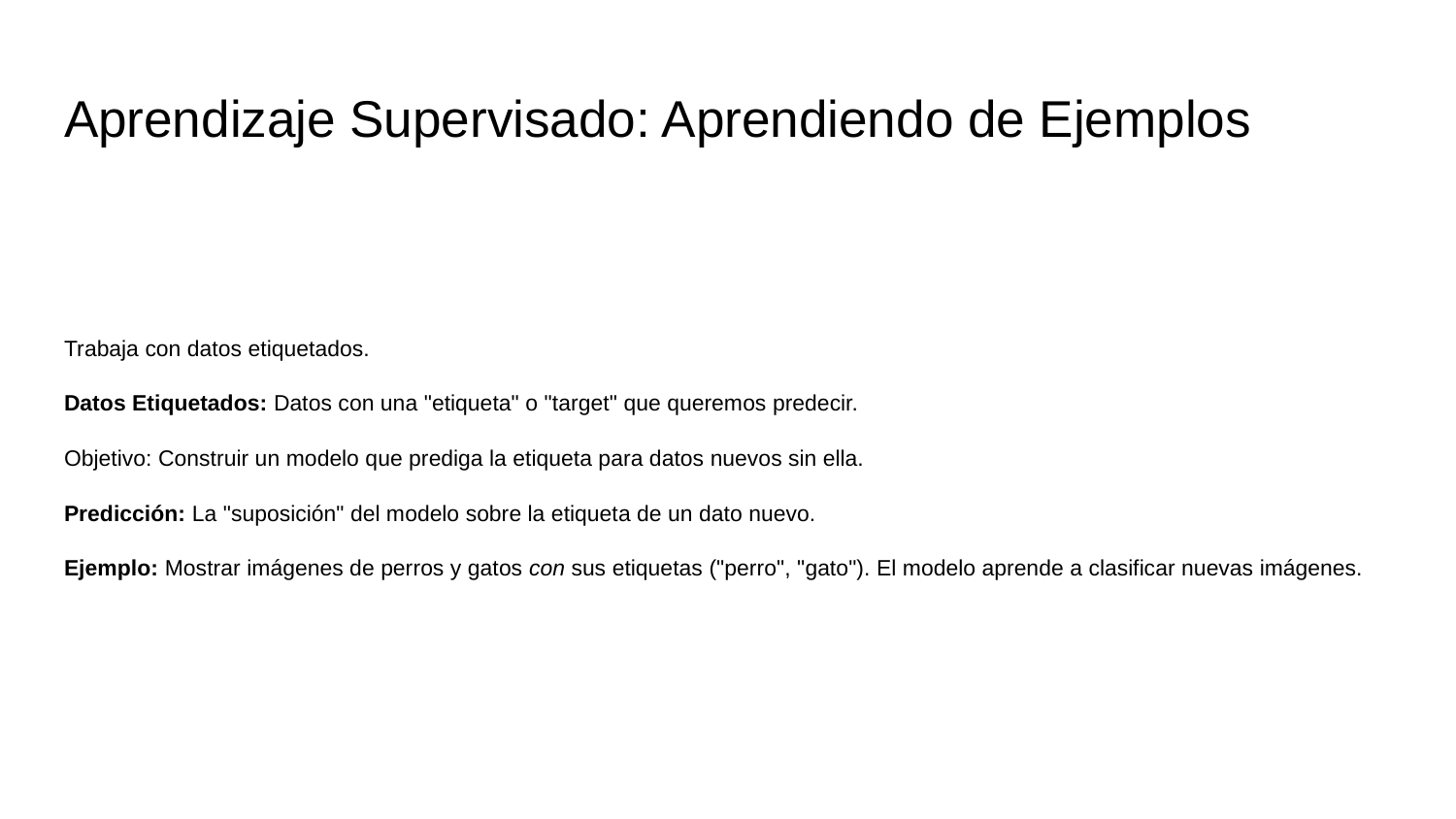

# Aprendizaje Supervisado: Aprendiendo de Ejemplos
Trabaja con datos etiquetados.
Datos Etiquetados: Datos con una "etiqueta" o "target" que queremos predecir.
Objetivo: Construir un modelo que prediga la etiqueta para datos nuevos sin ella.
Predicción: La "suposición" del modelo sobre la etiqueta de un dato nuevo.
Ejemplo: Mostrar imágenes de perros y gatos con sus etiquetas ("perro", "gato"). El modelo aprende a clasificar nuevas imágenes.